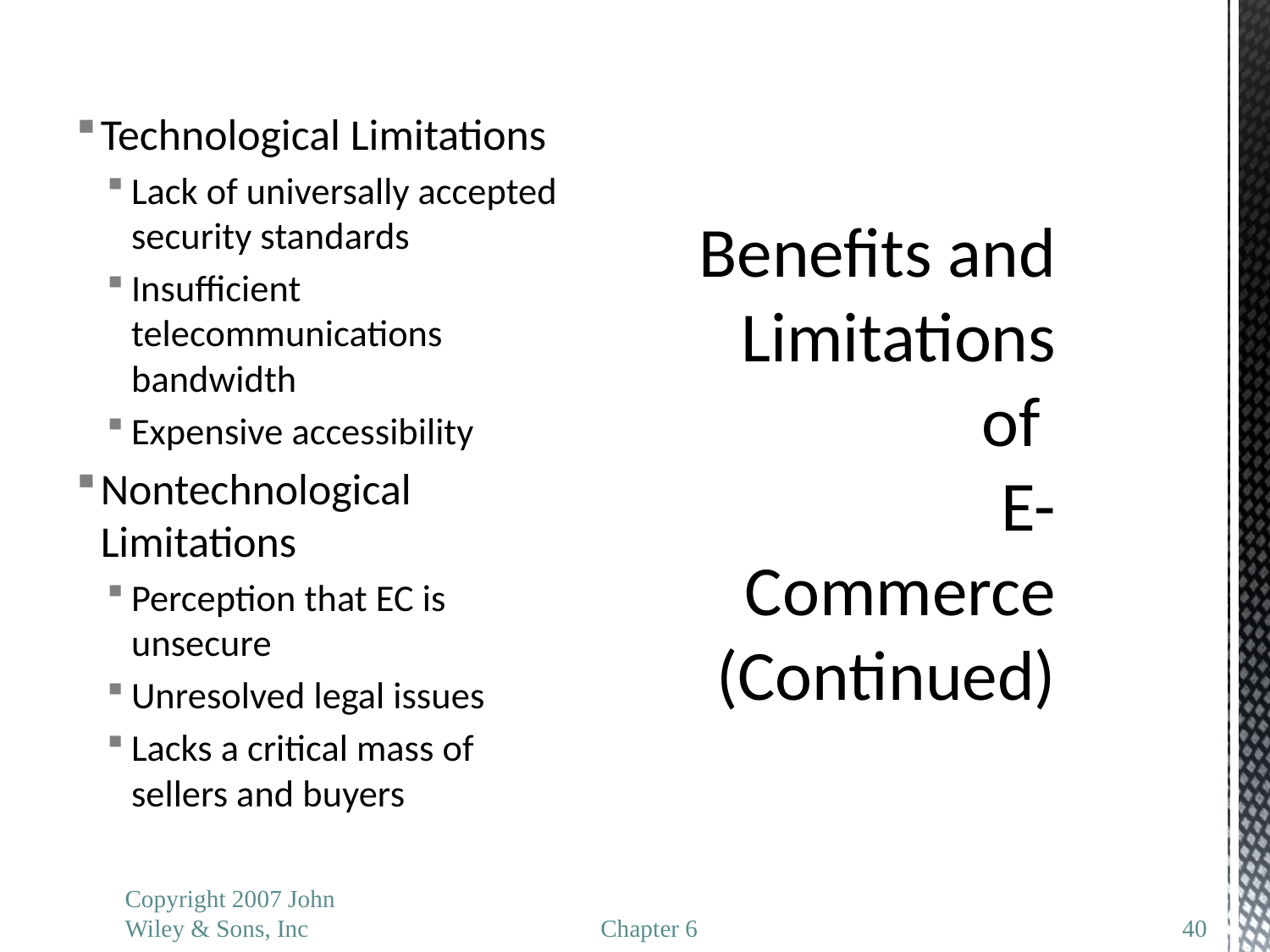

Technological Limitations
Lack of universally accepted security standards
Insufficient telecommunications bandwidth
Expensive accessibility
Nontechnological Limitations
Perception that EC is unsecure
Unresolved legal issues
Lacks a critical mass of sellers and buyers
# Benefits and Limitations of E-Commerce (Continued)
Copyright 2007 John Wiley & Sons, Inc
Chapter 6
40